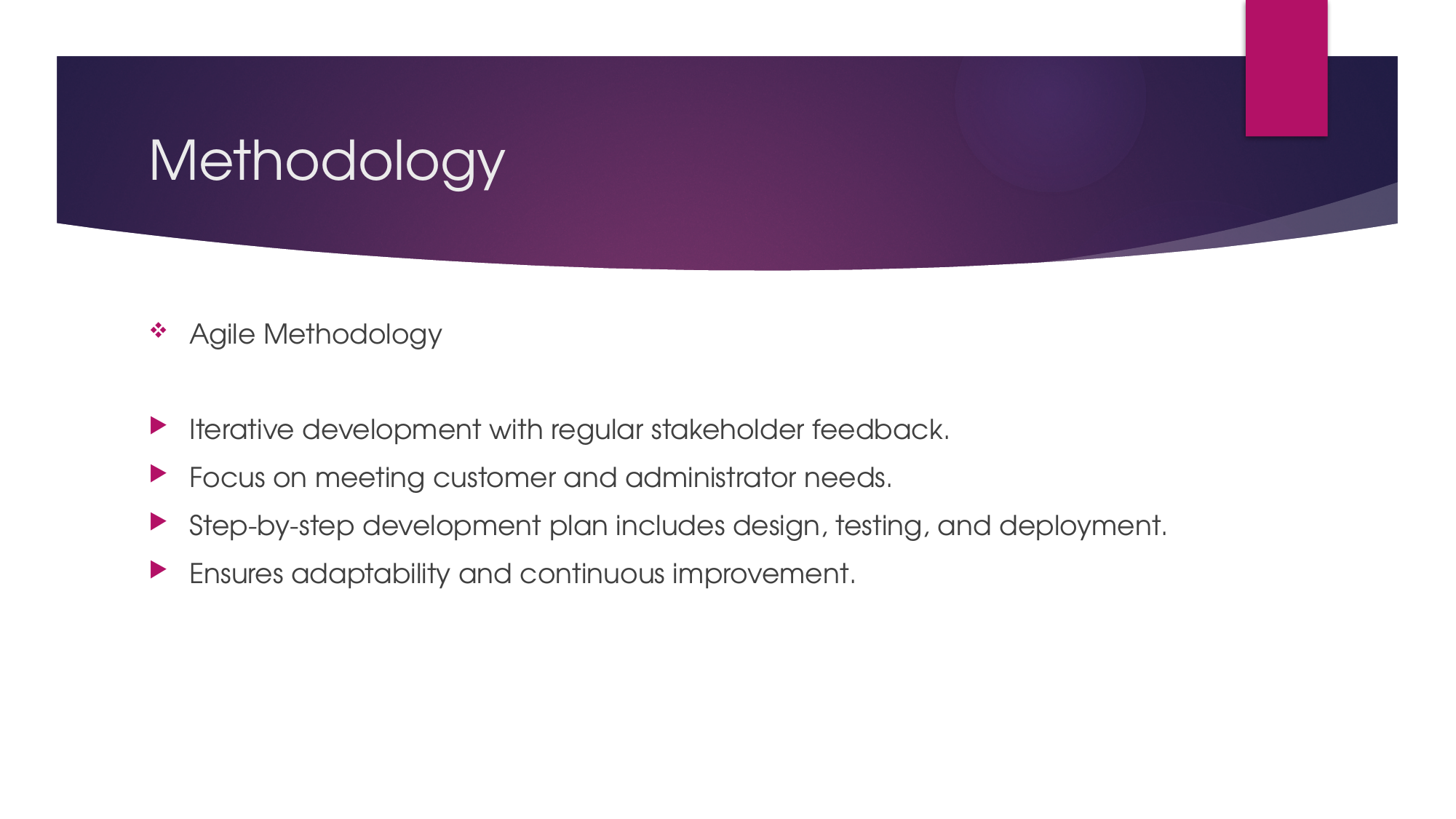

# Methodology
Agile Methodology

﻿﻿Iterative development with regular stakeholder feedback.
﻿﻿Focus on meeting customer and administrator needs.
﻿﻿Step-by-step development plan includes design, testing, and deployment.
﻿﻿Ensures adaptability and continuous improvement.